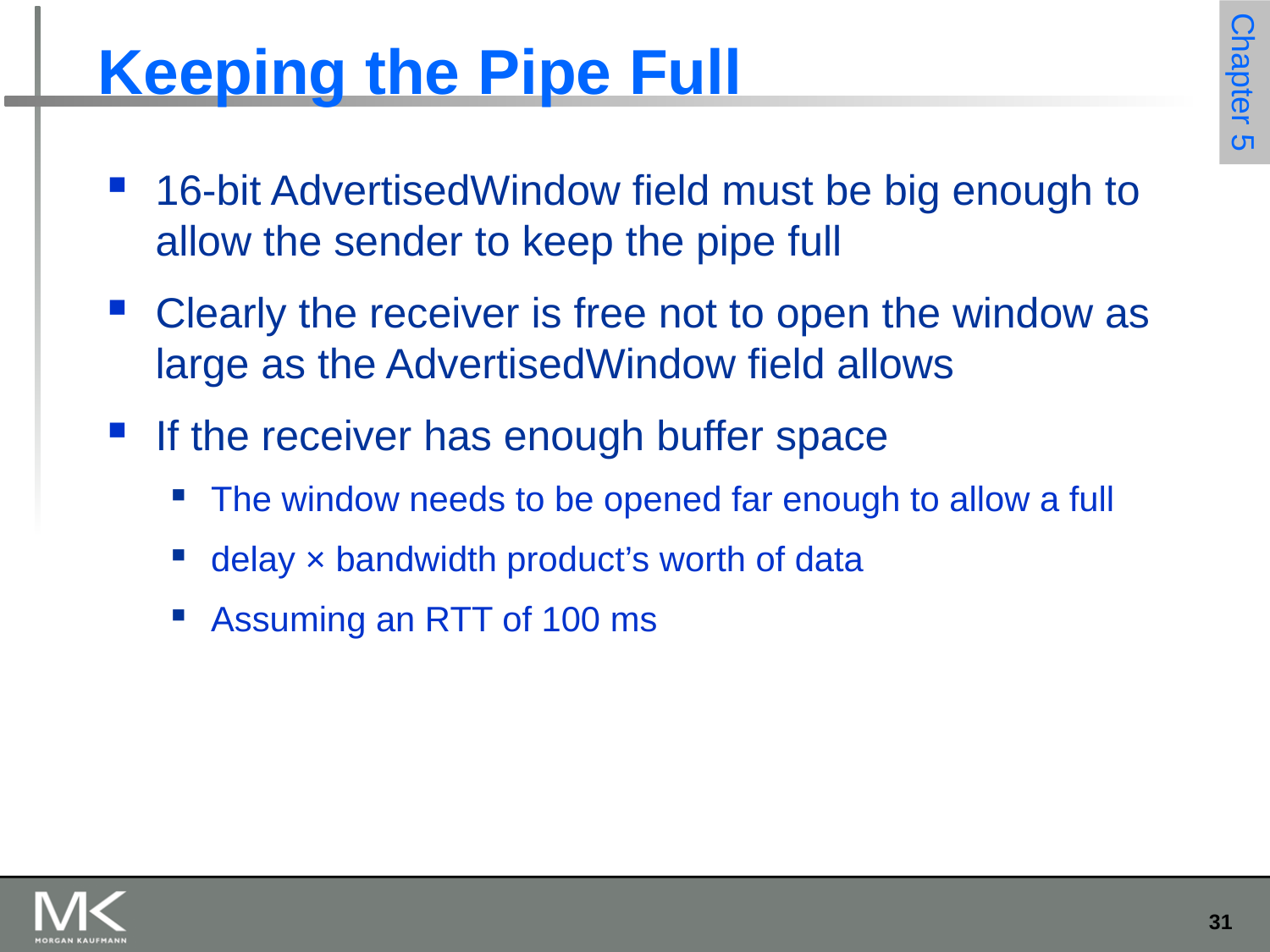

# Keeping the Pipe Full
16-bit AdvertisedWindow field must be big enough to allow the sender to keep the pipe full
Clearly the receiver is free not to open the window as large as the AdvertisedWindow field allows
If the receiver has enough buffer space
The window needs to be opened far enough to allow a full
delay × bandwidth product’s worth of data
Assuming an RTT of 100 ms